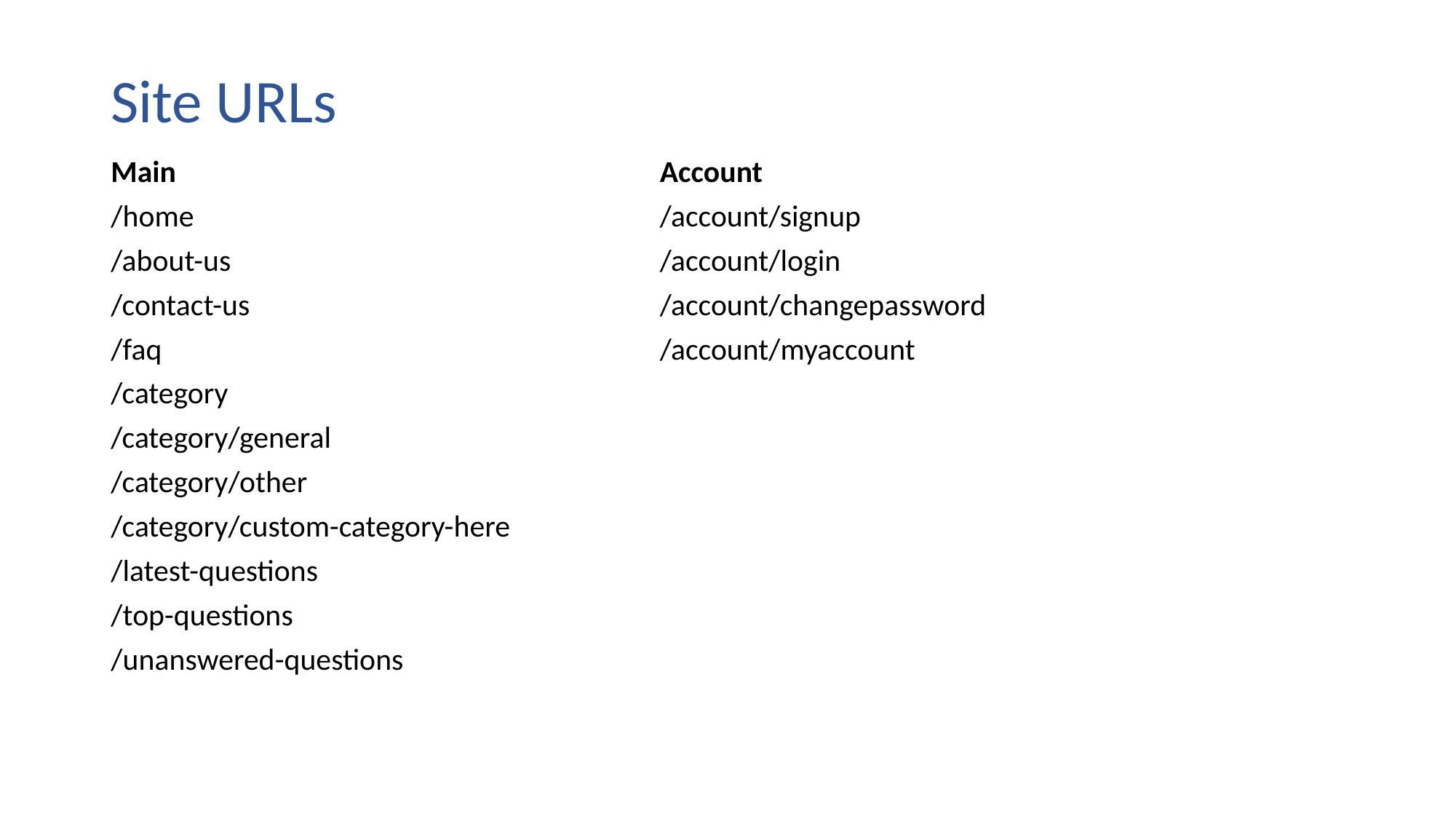

# Site URLs
| Main | Account |
| --- | --- |
| /home | /account/signup |
| /about-us | /account/login |
| /contact-us | /account/changepassword |
| /faq | /account/myaccount |
| /category |  |
| /category/general |  |
| /category/other |  |
| /category/custom-category-here |  |
| /latest-questions |  |
| /top-questions |  |
| /unanswered-questions |  |